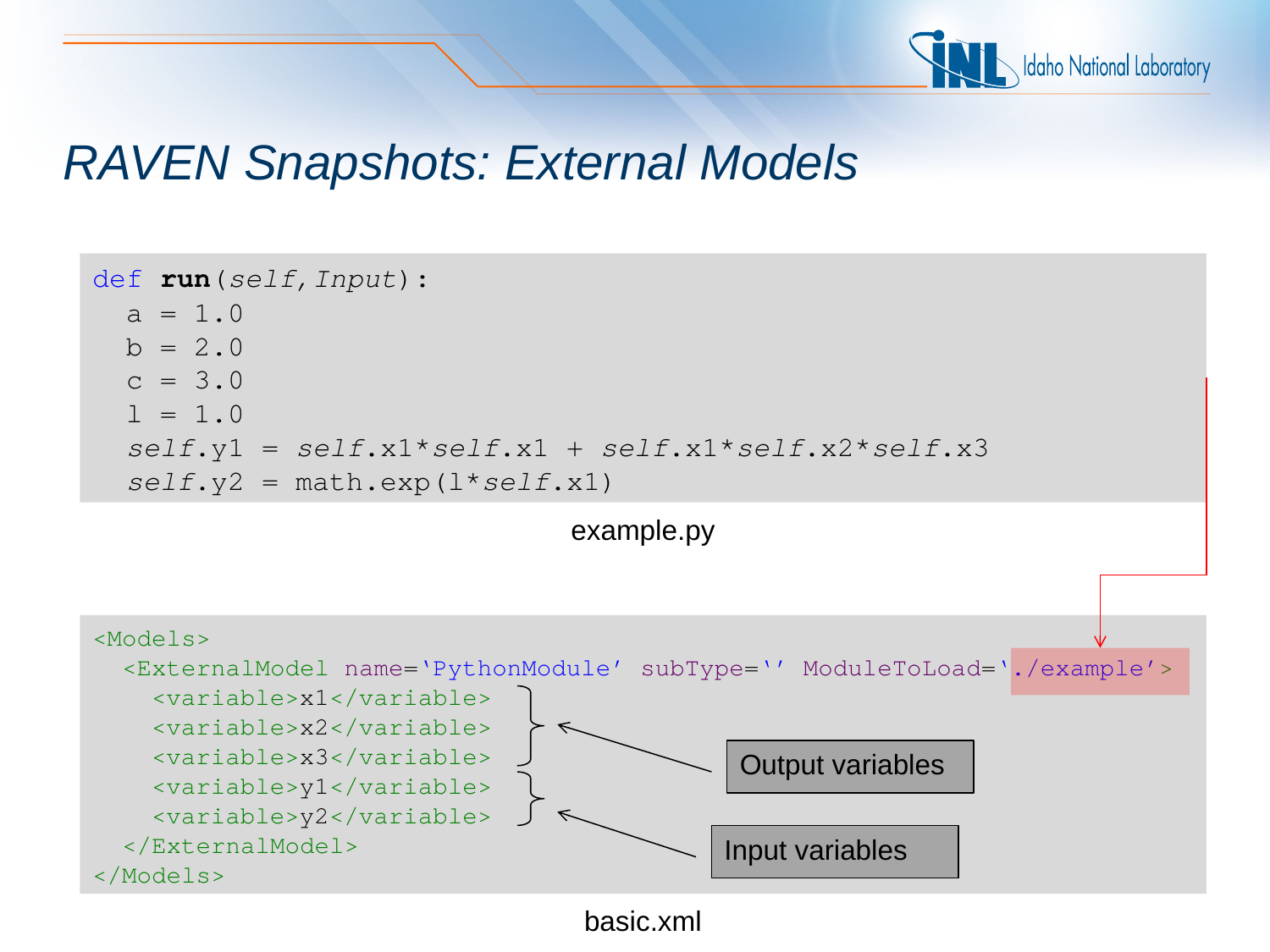

# RAVEN Snapshots: External Models
def run(self,Input):
  a = 1.0
  b = 2.0
  c = 3.0
  l = 1.0
  self.y1 = self.x1*self.x1 + self.x1*self.x2*self.x3
  self.y2 = math.exp(l*self.x1)
example.py
<Models>
  <ExternalModel name=‘PythonModule’ subType=‘’ ModuleToLoad=‘./example’>
    <variable>x1</variable>
    <variable>x2</variable>
    <variable>x3</variable>
    <variable>y1</variable>
    <variable>y2</variable>
  </ExternalModel>
</Models>

Output variables

Input variables
basic.xml